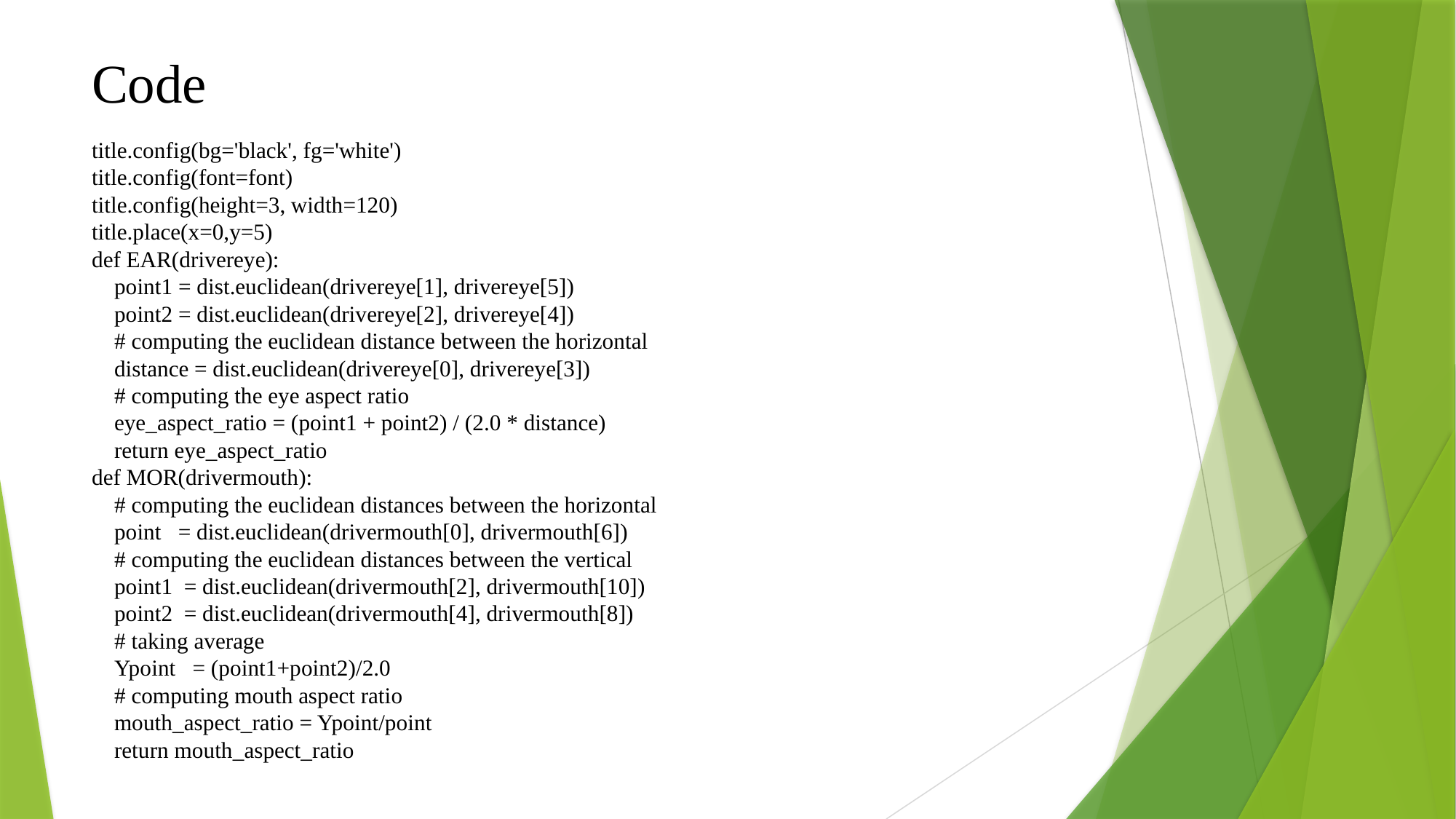

# Code
title.config(bg='black', fg='white')
title.config(font=font)
title.config(height=3, width=120)
title.place(x=0,y=5)
def EAR(drivereye):
    point1 = dist.euclidean(drivereye[1], drivereye[5])
    point2 = dist.euclidean(drivereye[2], drivereye[4])
    # computing the euclidean distance between the horizontal
    distance = dist.euclidean(drivereye[0], drivereye[3])
    # computing the eye aspect ratio
    eye_aspect_ratio = (point1 + point2) / (2.0 * distance)
    return eye_aspect_ratio
def MOR(drivermouth):
    # computing the euclidean distances between the horizontal
    point   = dist.euclidean(drivermouth[0], drivermouth[6])
    # computing the euclidean distances between the vertical
    point1  = dist.euclidean(drivermouth[2], drivermouth[10])
    point2  = dist.euclidean(drivermouth[4], drivermouth[8])
    # taking average
    Ypoint   = (point1+point2)/2.0
    # computing mouth aspect ratio
    mouth_aspect_ratio = Ypoint/point
    return mouth_aspect_ratio